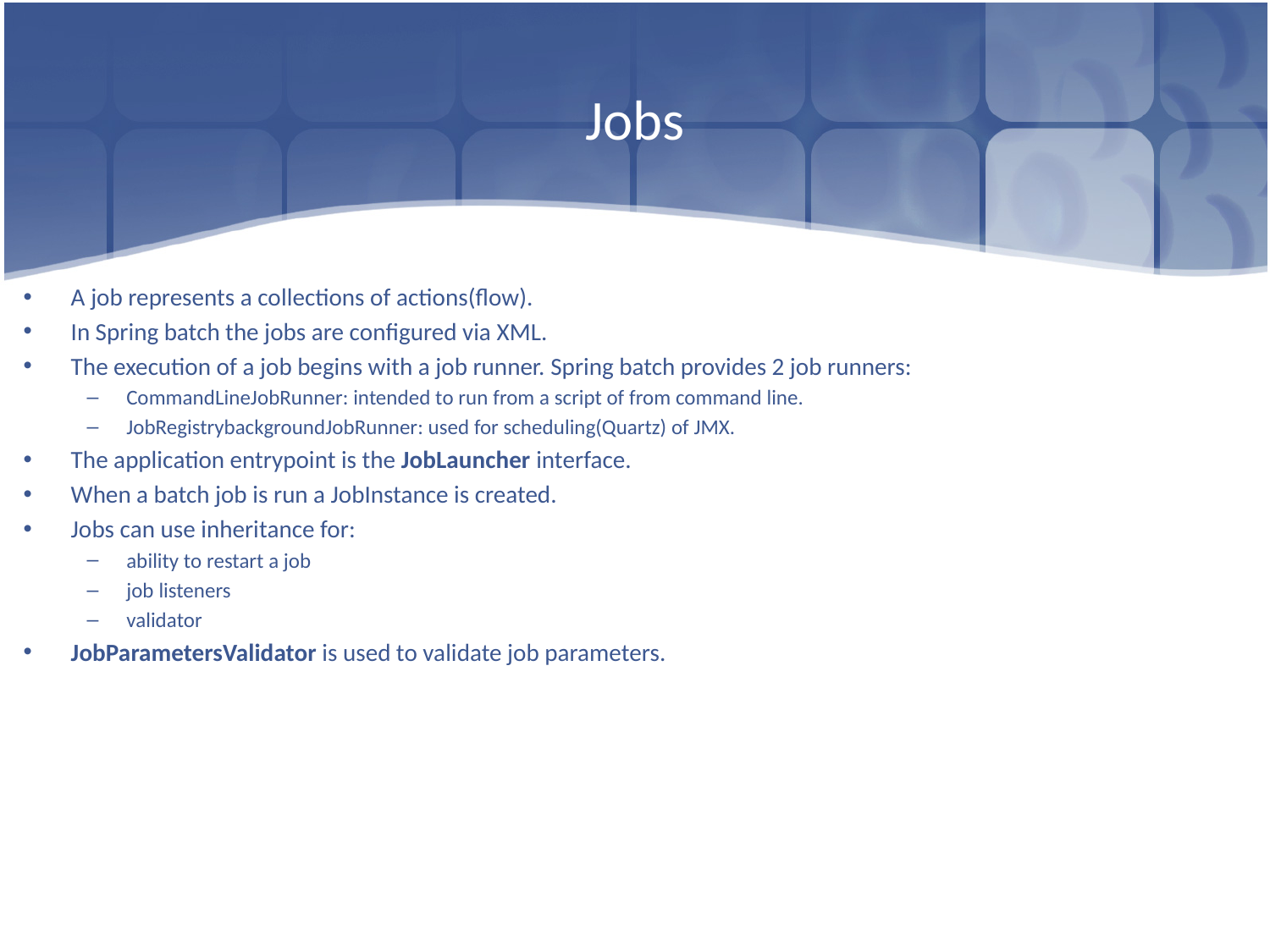

# Jobs
A job represents a collections of actions(flow).
In Spring batch the jobs are configured via XML.
The execution of a job begins with a job runner. Spring batch provides 2 job runners:
CommandLineJobRunner: intended to run from a script of from command line.
JobRegistrybackgroundJobRunner: used for scheduling(Quartz) of JMX.
The application entrypoint is the JobLauncher interface.
When a batch job is run a JobInstance is created.
Jobs can use inheritance for:
ability to restart a job
job listeners
validator
JobParametersValidator is used to validate job parameters.